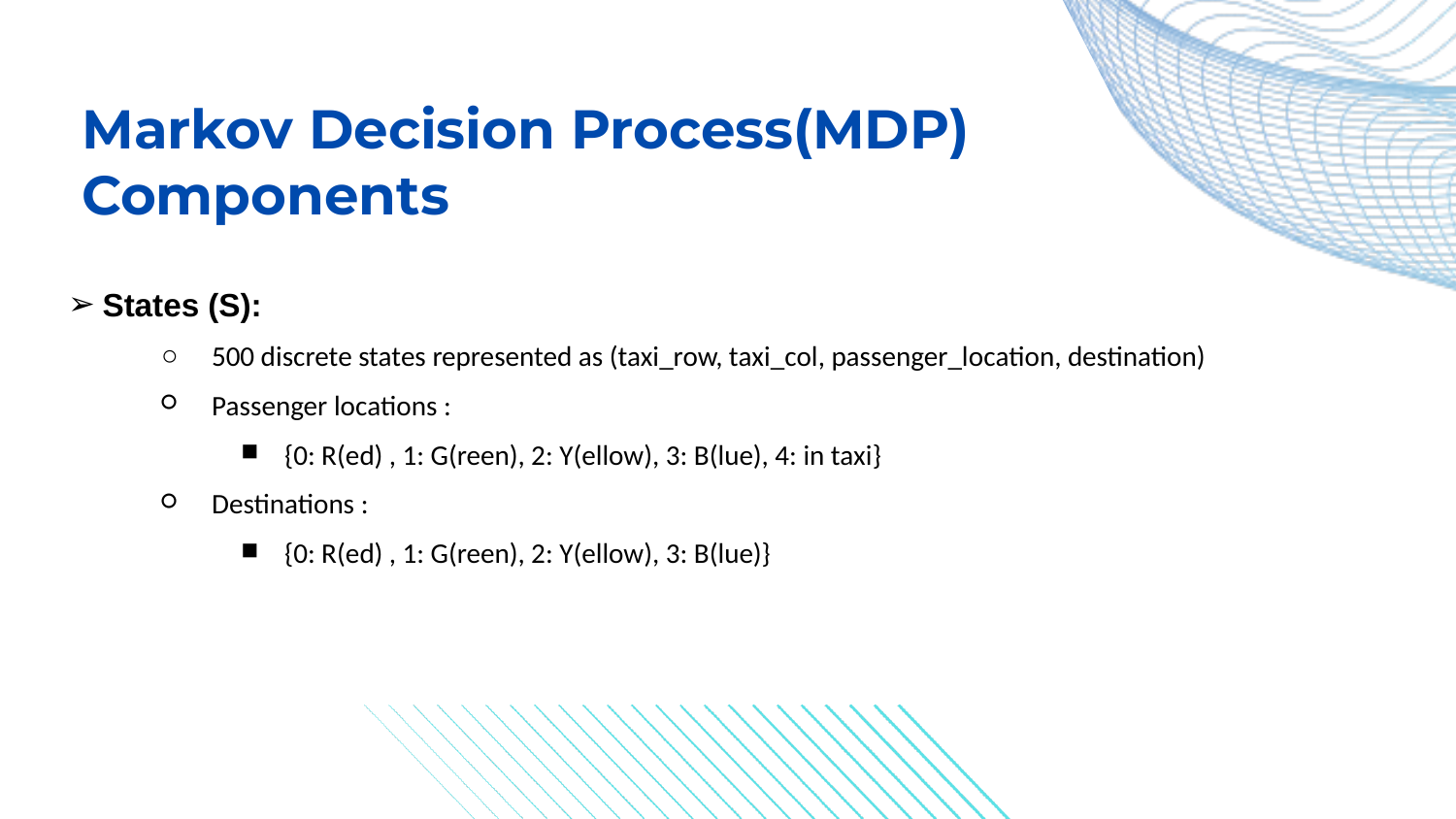

Markov Decision Process(MDP) Components
States (S):
500 discrete states represented as (taxi_row, taxi_col, passenger_location, destination)
Passenger locations :
{0: R(ed) , 1: G(reen), 2: Y(ellow), 3: B(lue), 4: in taxi}
Destinations :
{0: R(ed) , 1: G(reen), 2: Y(ellow), 3: B(lue)}